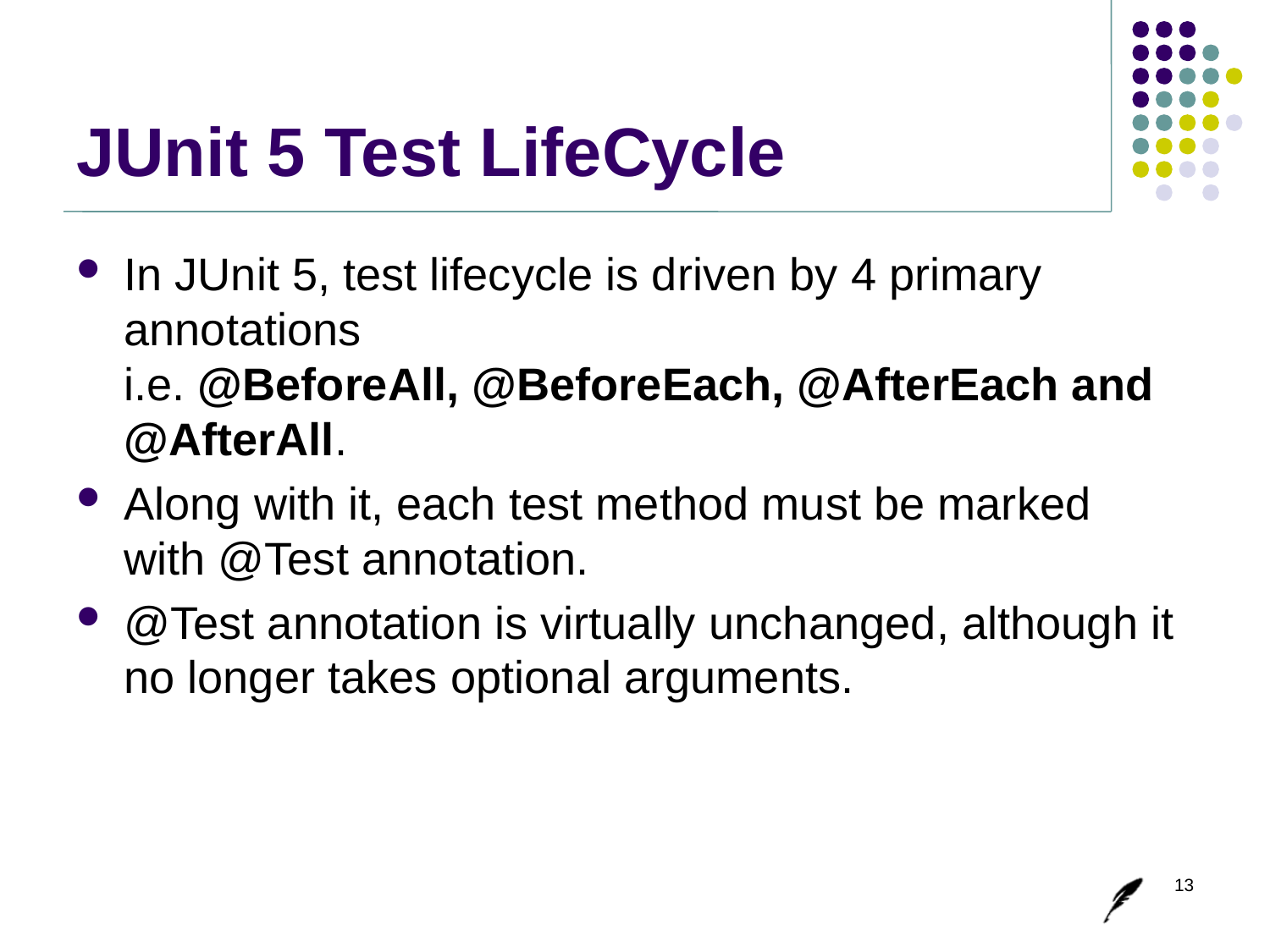

# JUnit 5 Test LifeCycle
In JUnit 5, test lifecycle is driven by 4 primary annotations i.e. @BeforeAll, @BeforeEach, @AfterEach and @AfterAll.
Along with it, each test method must be marked with @Test annotation.
@Test annotation is virtually unchanged, although it no longer takes optional arguments.
13